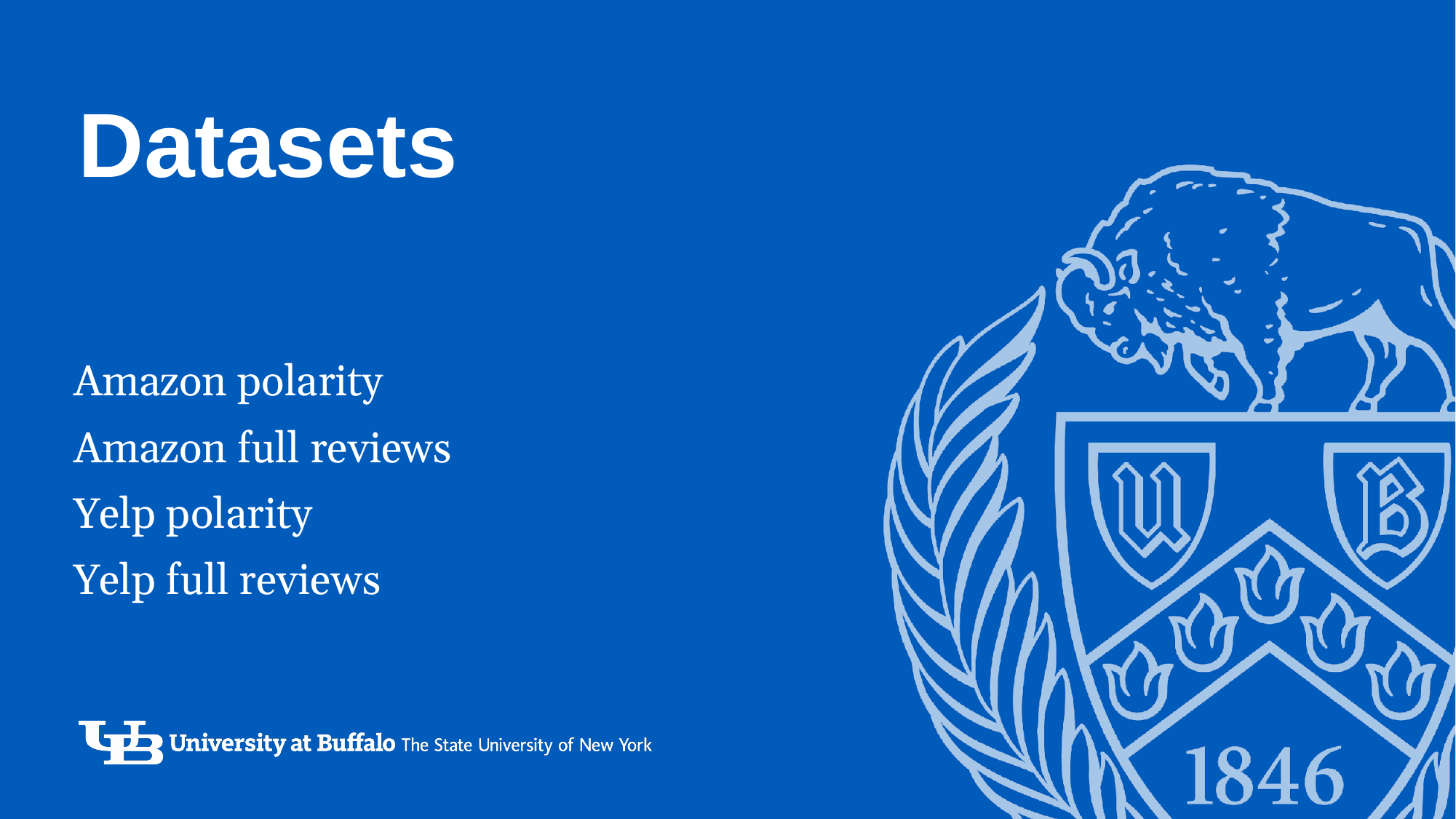

# Datasets
Amazon polarity
Amazon full reviews
Yelp polarity
Yelp full reviews